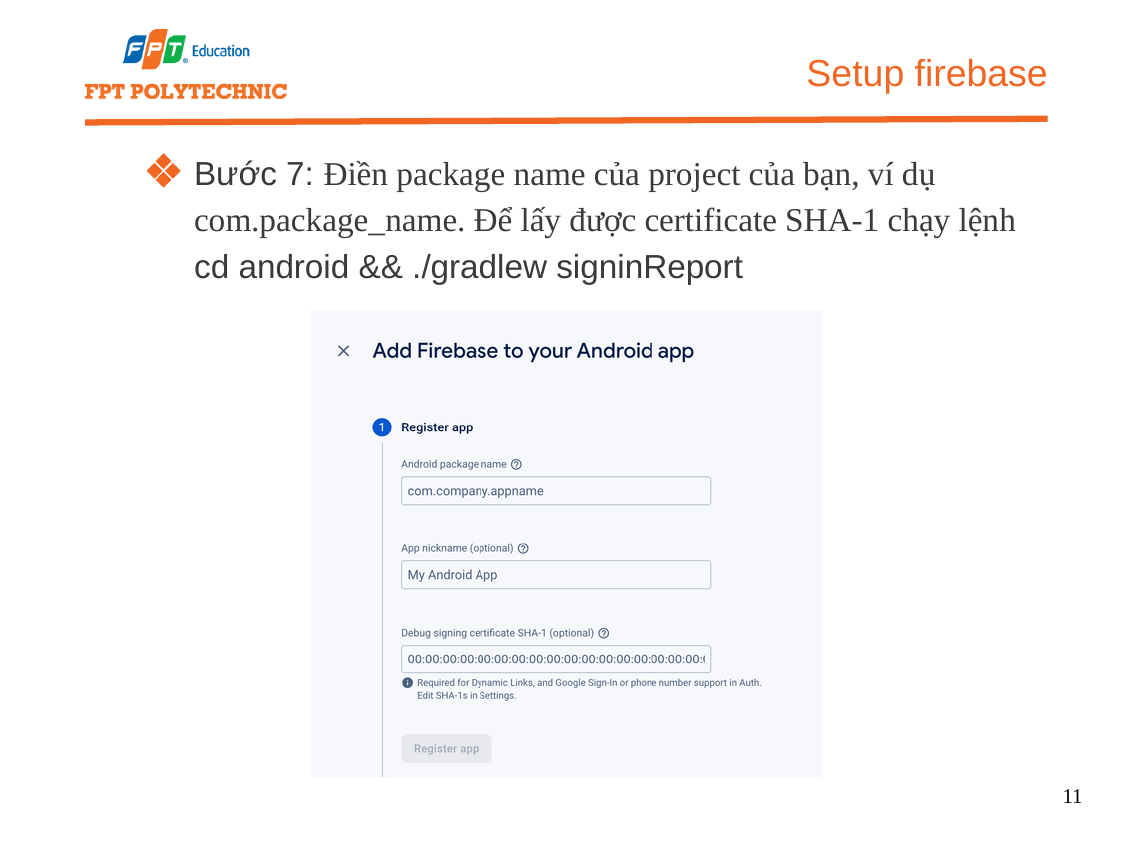

Setup firebase

Bước 7: Điền package name của project của bạn, ví dụ com.package_name. Để lấy được certificate SHA-1 chạy lệnh cd android && ./gradlew signinReport

11